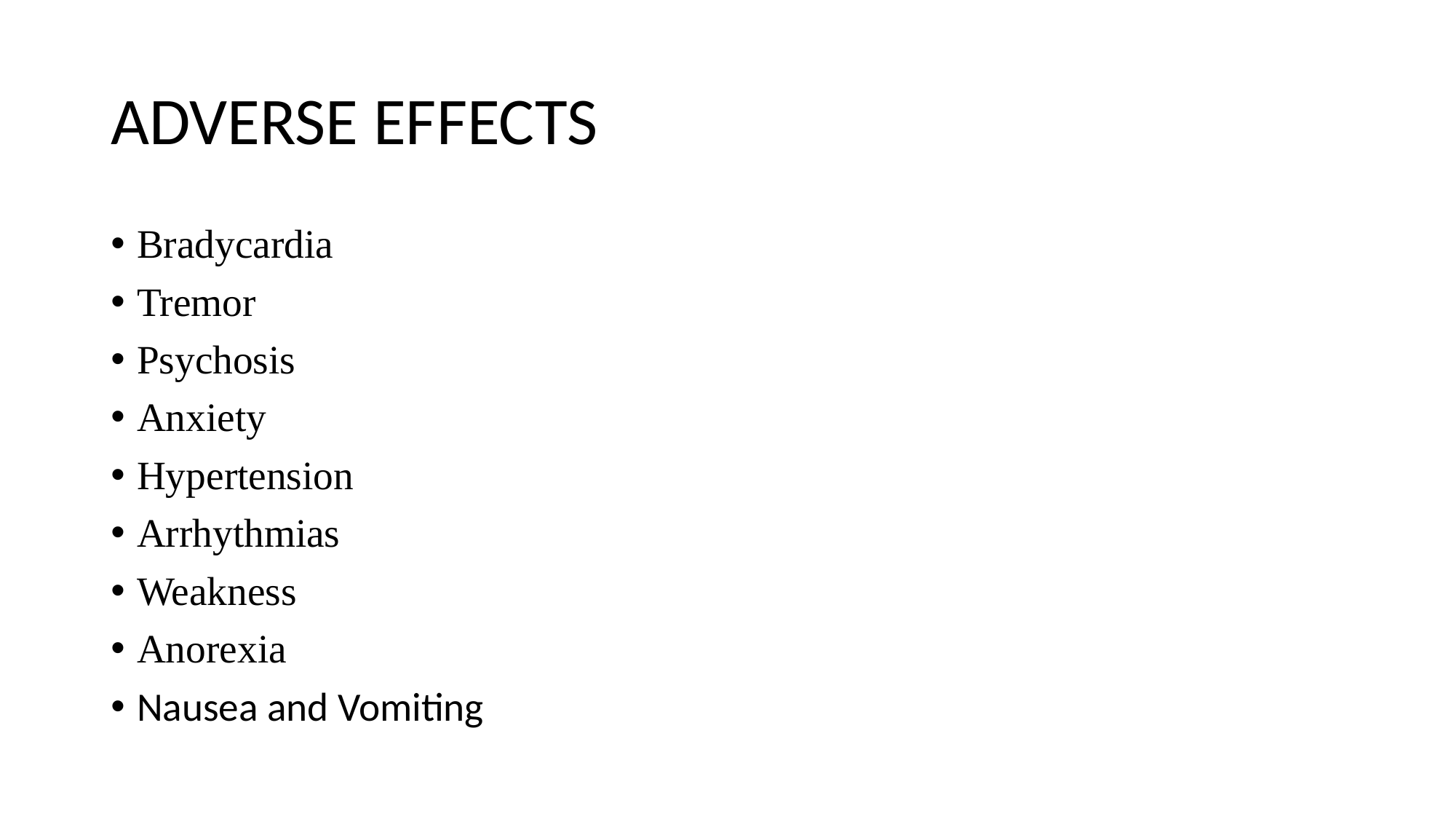

# ADVERSE EFFECTS
Bradycardia
Tremor
Psychosis
Anxiety
Hypertension
Arrhythmias
Weakness
Anorexia
Nausea and Vomiting